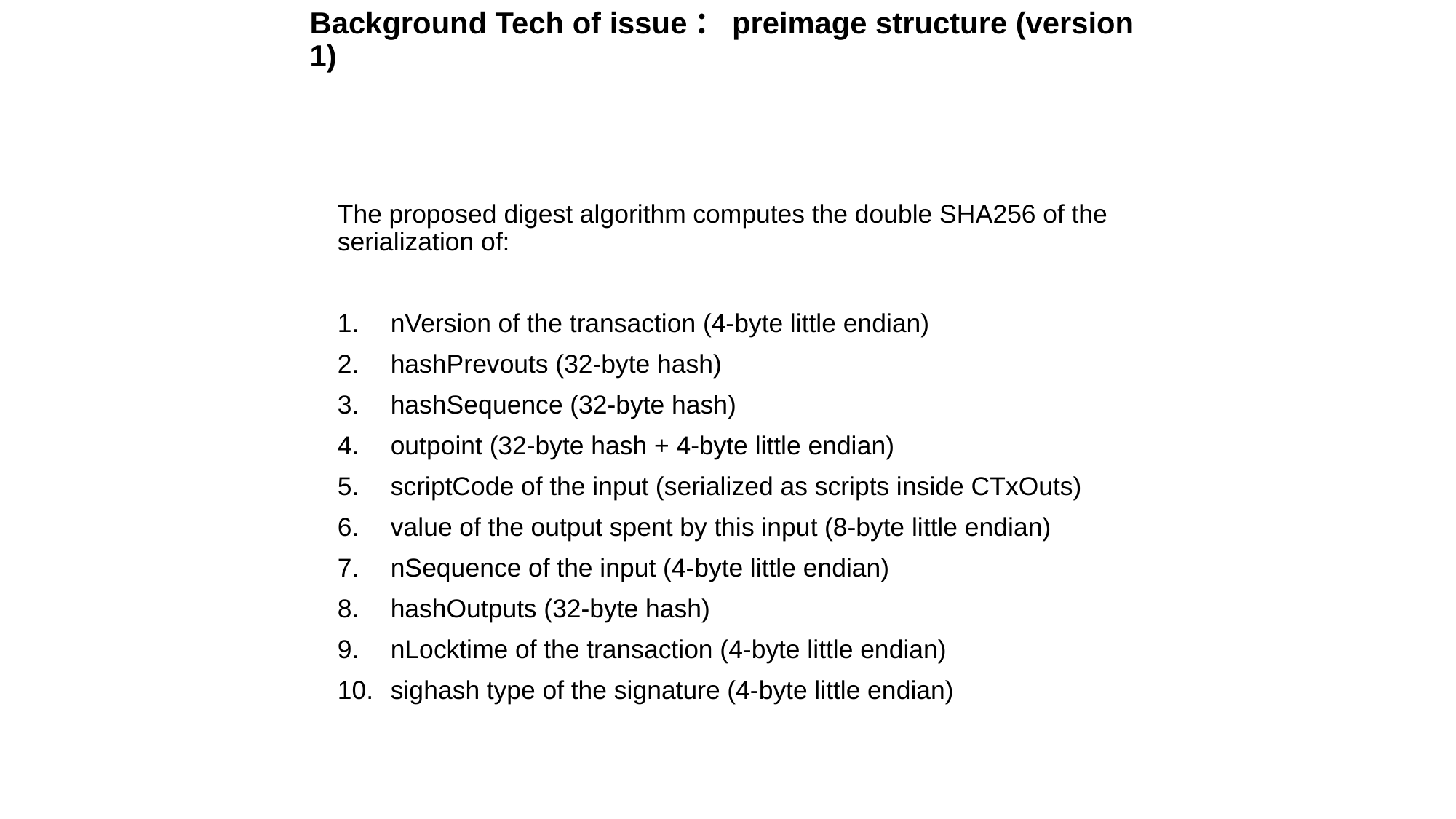

# Background Tech of issue：preimage structure (version 1)
The proposed digest algorithm computes the double SHA256 of the serialization of:

nVersion of the transaction (4-byte little endian)
hashPrevouts (32-byte hash)
hashSequence (32-byte hash)
outpoint (32-byte hash + 4-byte little endian)
scriptCode of the input (serialized as scripts inside CTxOuts)
value of the output spent by this input (8-byte little endian)
nSequence of the input (4-byte little endian)
hashOutputs (32-byte hash)
nLocktime of the transaction (4-byte little endian)
sighash type of the signature (4-byte little endian)